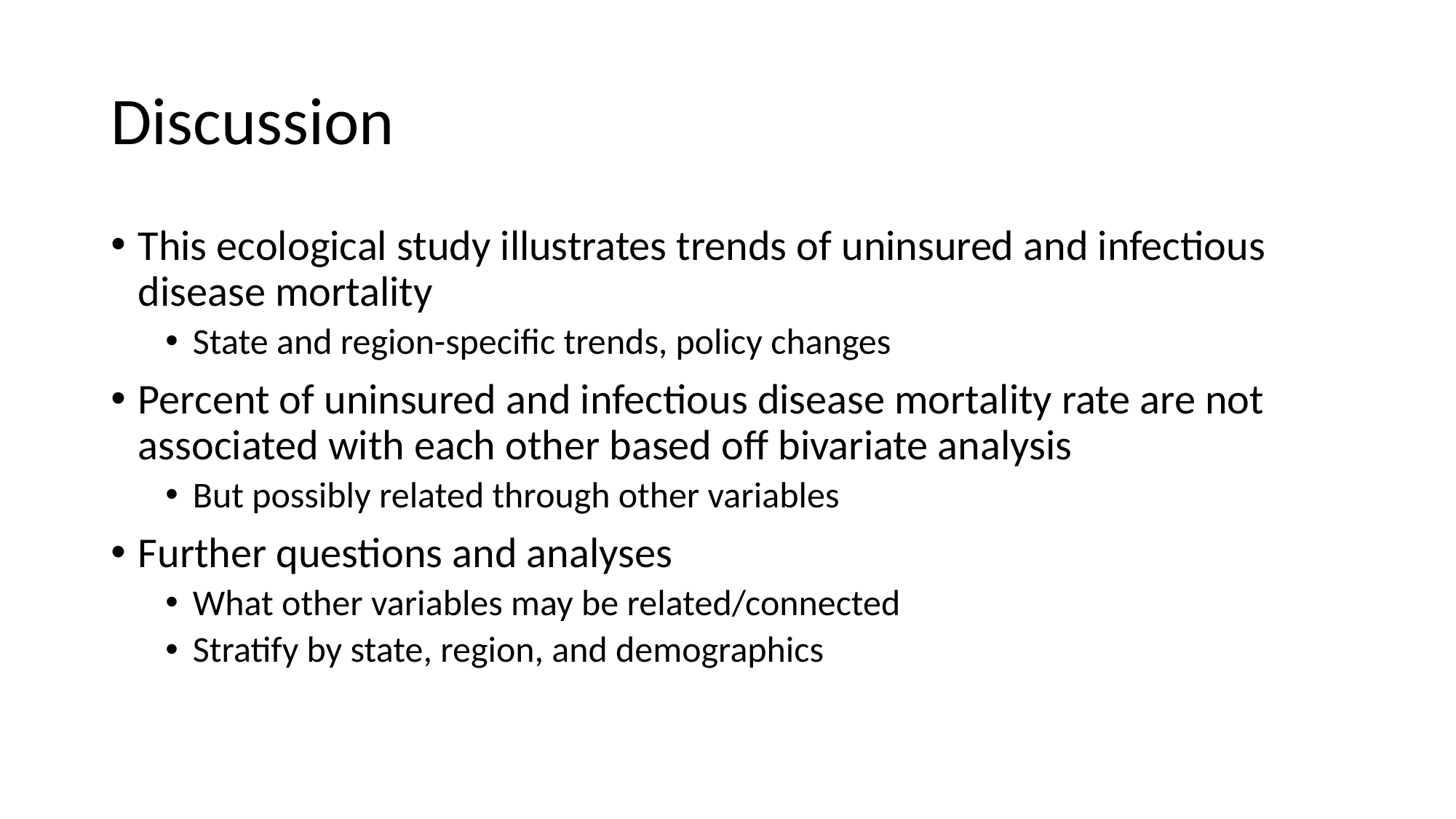

# Discussion
This ecological study illustrates trends of uninsured and infectious disease mortality
State and region-specific trends, policy changes
Percent of uninsured and infectious disease mortality rate are not  associated with each other based off bivariate analysis
But possibly related through other variables
Further questions and analyses
What other variables may be related/connected
Stratify by state, region, and demographics